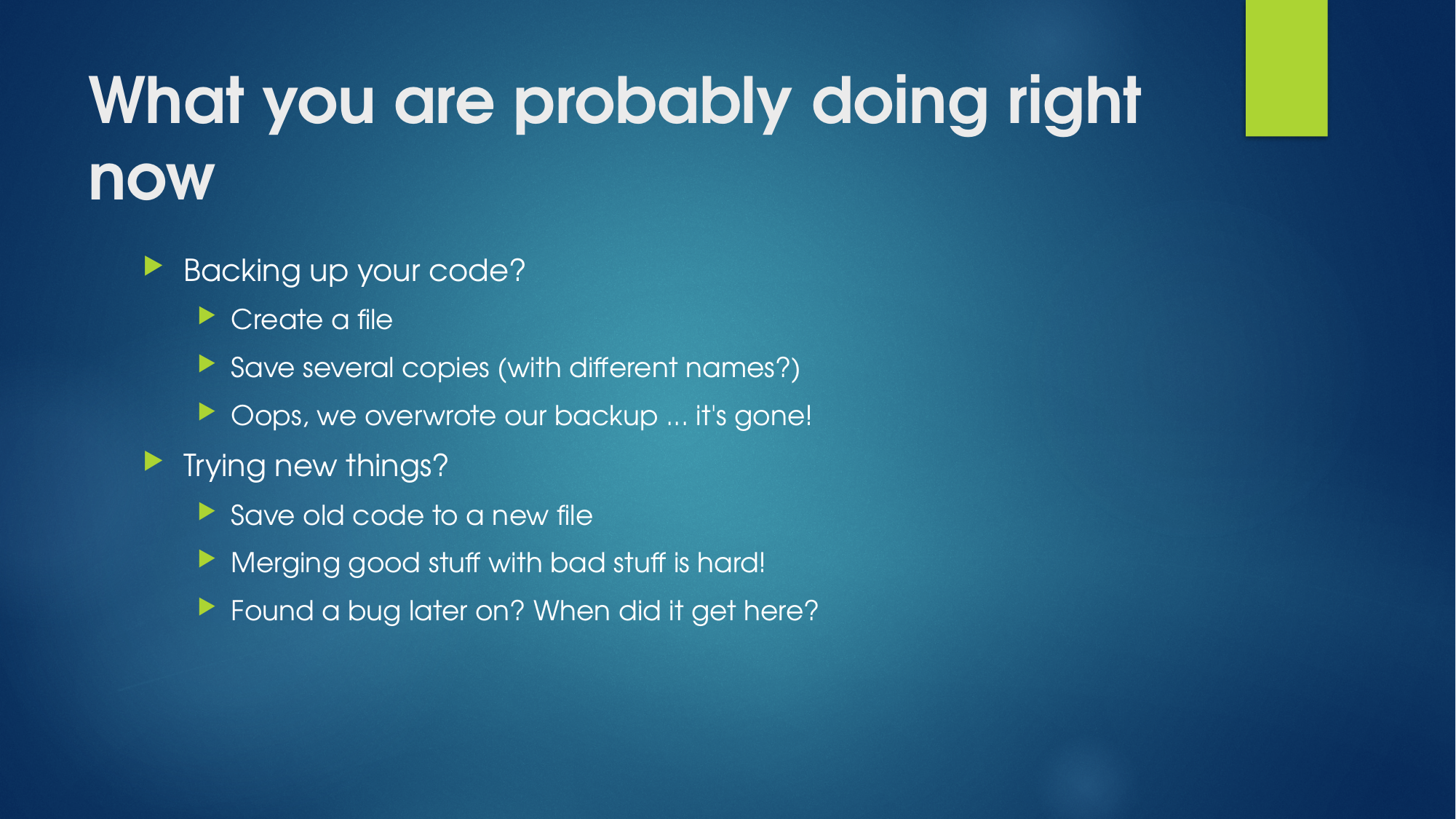

# What you are probably doing right now
Backing up your code?
Create a file
Save several copies (with different names?)
Oops, we overwrote our backup ... it's gone!
Trying new things?
Save old code to a new file
Merging good stuff with bad stuff is hard!
Found a bug later on? When did it get here?